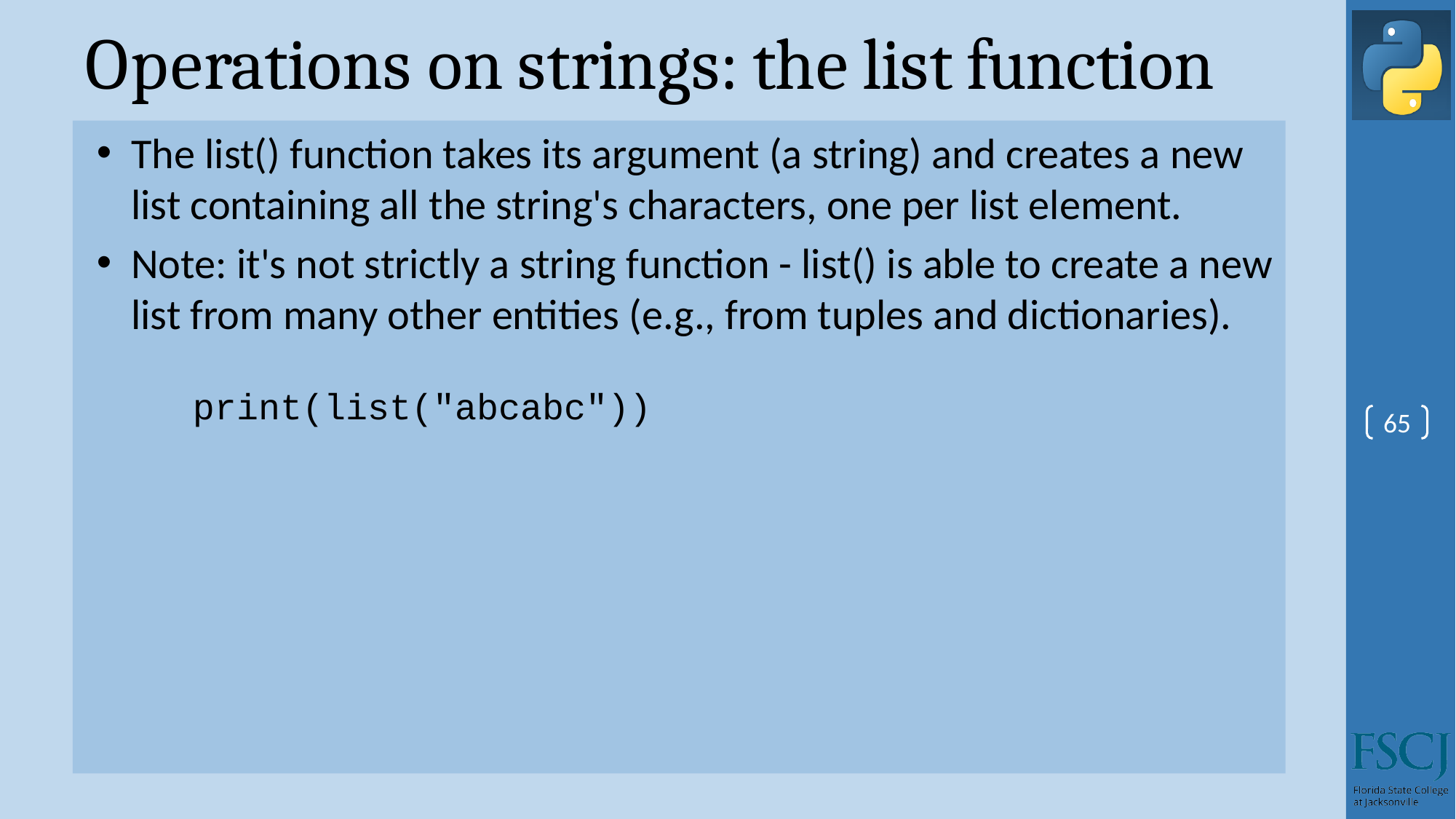

# Operations on strings: the list function
The list() function takes its argument (a string) and creates a new list containing all the string's characters, one per list element.
Note: it's not strictly a string function - list() is able to create a new list from many other entities (e.g., from tuples and dictionaries).

print(list("abcabc"))
65